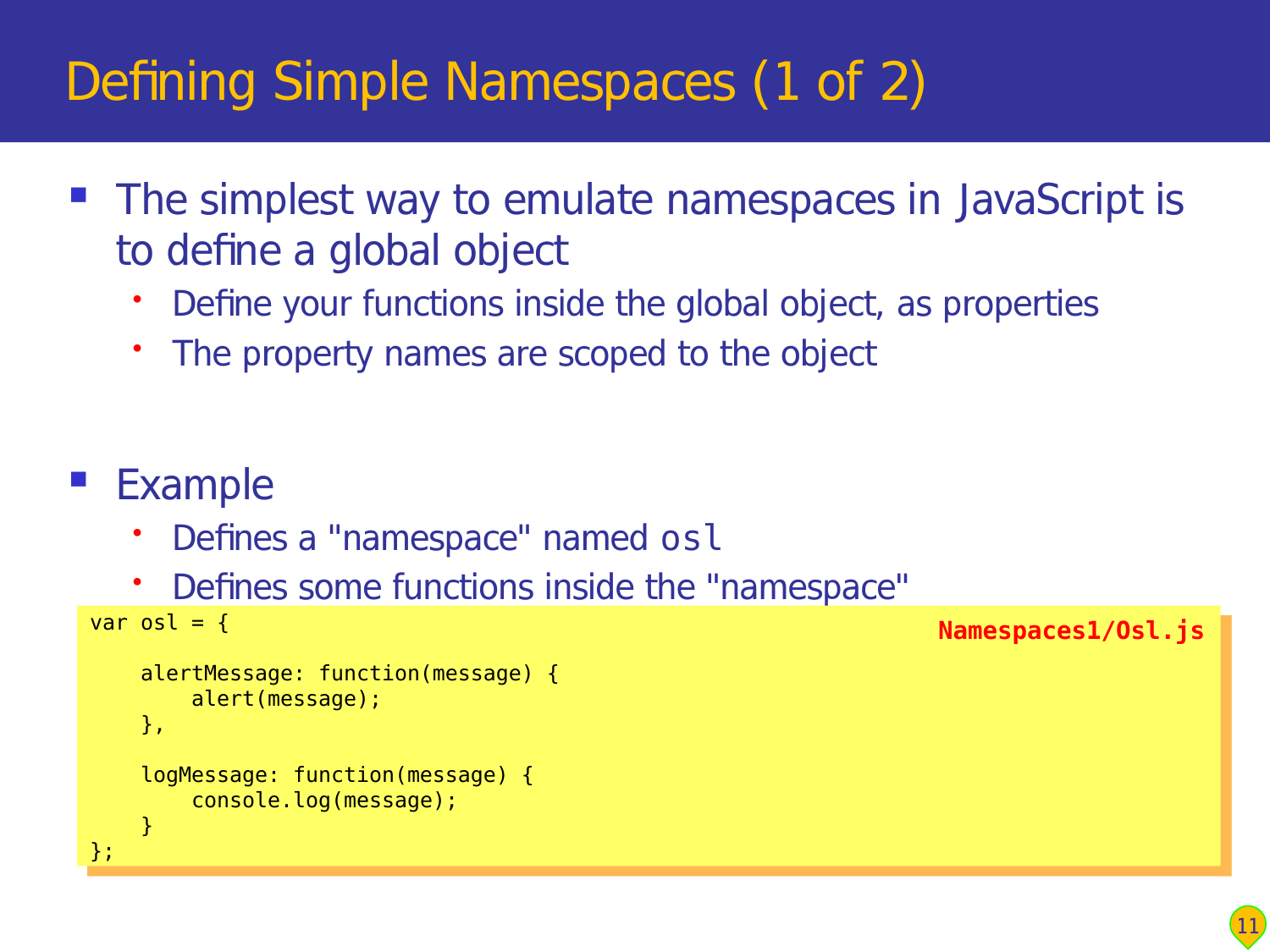

# Defining Simple Namespaces (1 of 2)
The simplest way to emulate namespaces in JavaScript is to define a global object
Define your functions inside the global object, as properties
The property names are scoped to the object

Example
Defines a "namespace" named osl
Defines some functions inside the "namespace"
var osl = {

    alertMessage: function(message) {
        alert(message);
    },

    logMessage: function(message) {
        console.log(message);
    }
};
Namespaces1/Osl.js
11